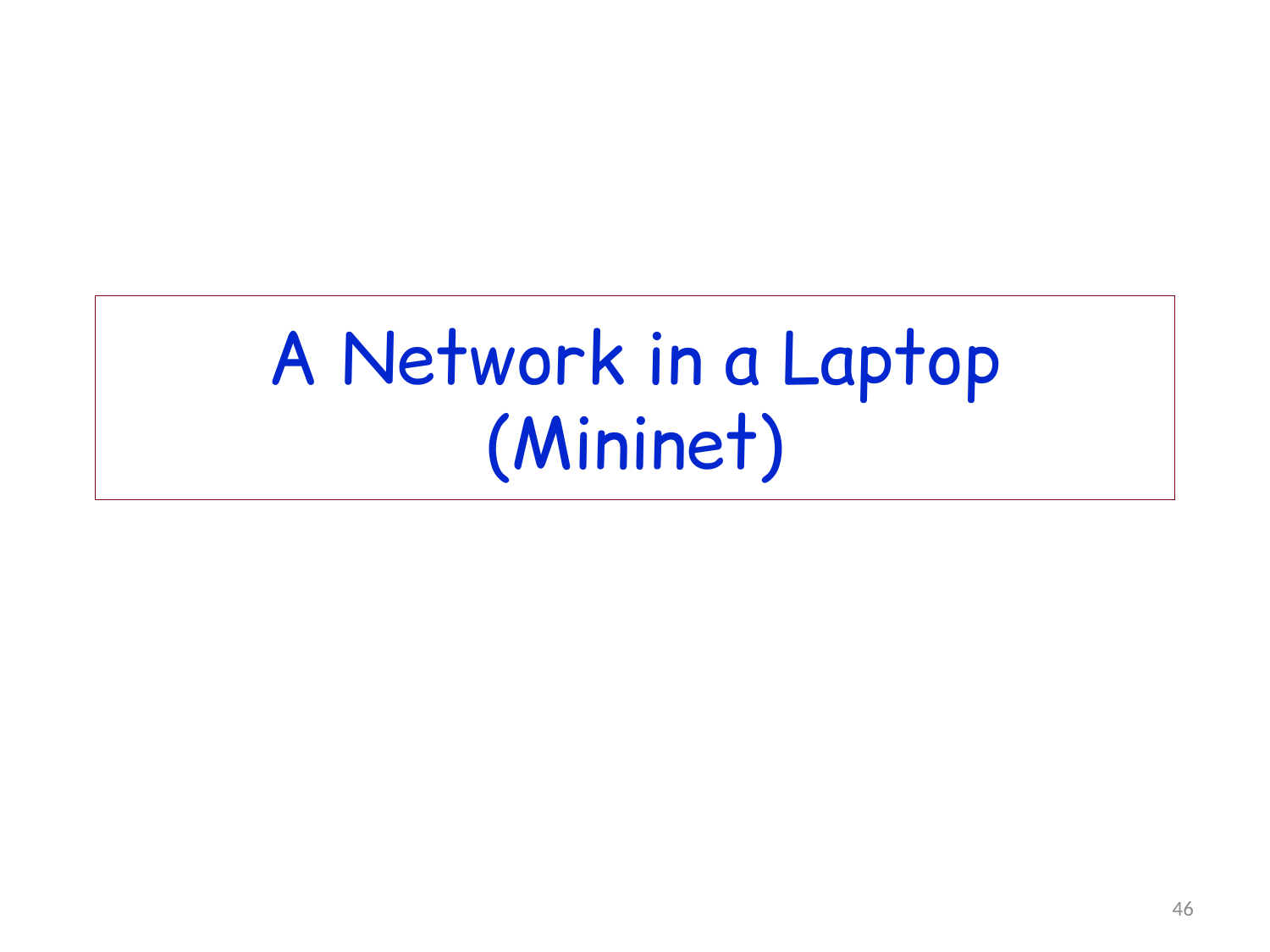

# A Network in a Laptop (Mininet)

46